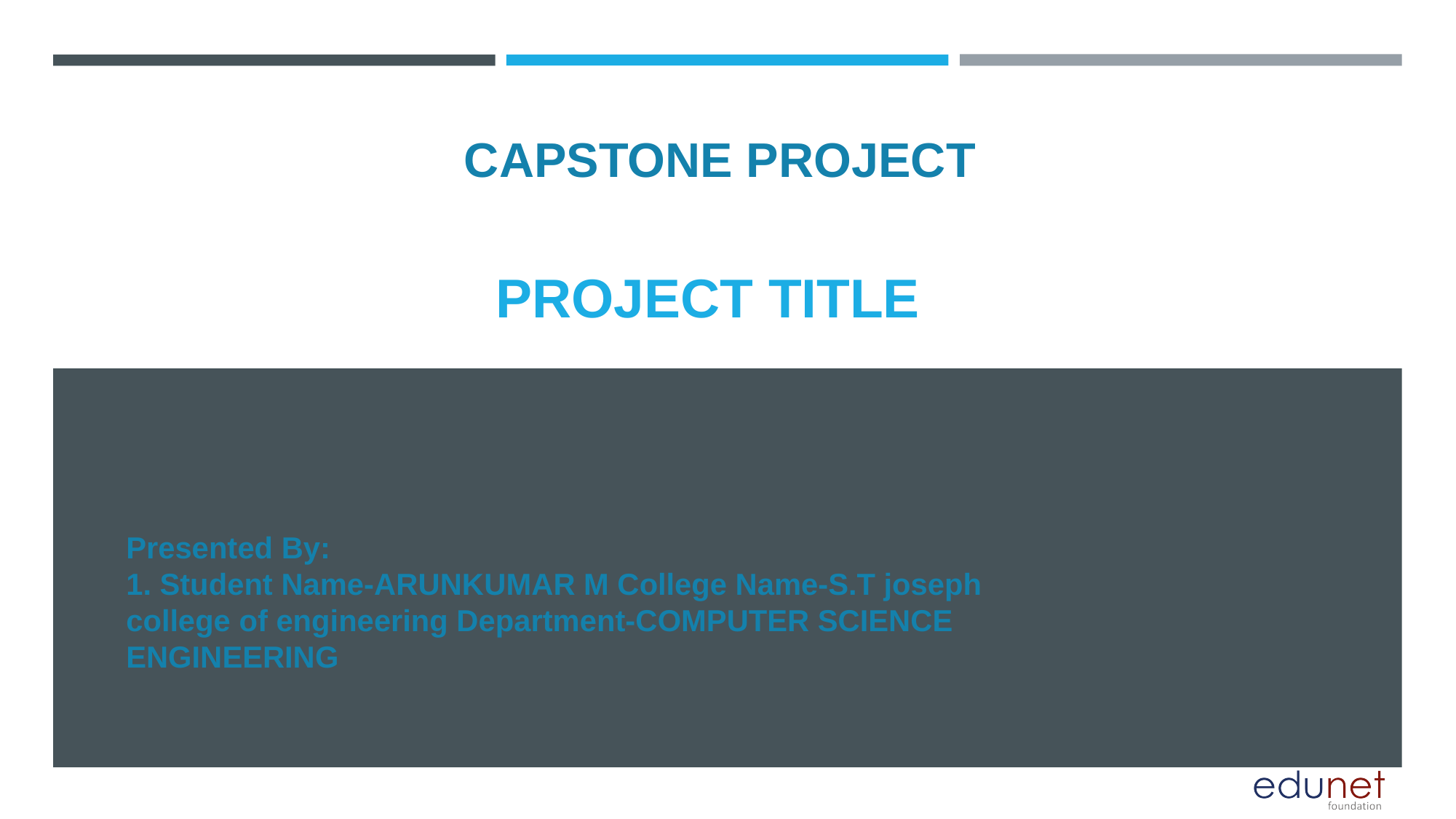

CAPSTONE PROJECT
# PROJECT TITLE
Presented By:
1. Student Name-ARUNKUMAR M College Name-S.T joseph college of engineering Department-COMPUTER SCIENCE ENGINEERING